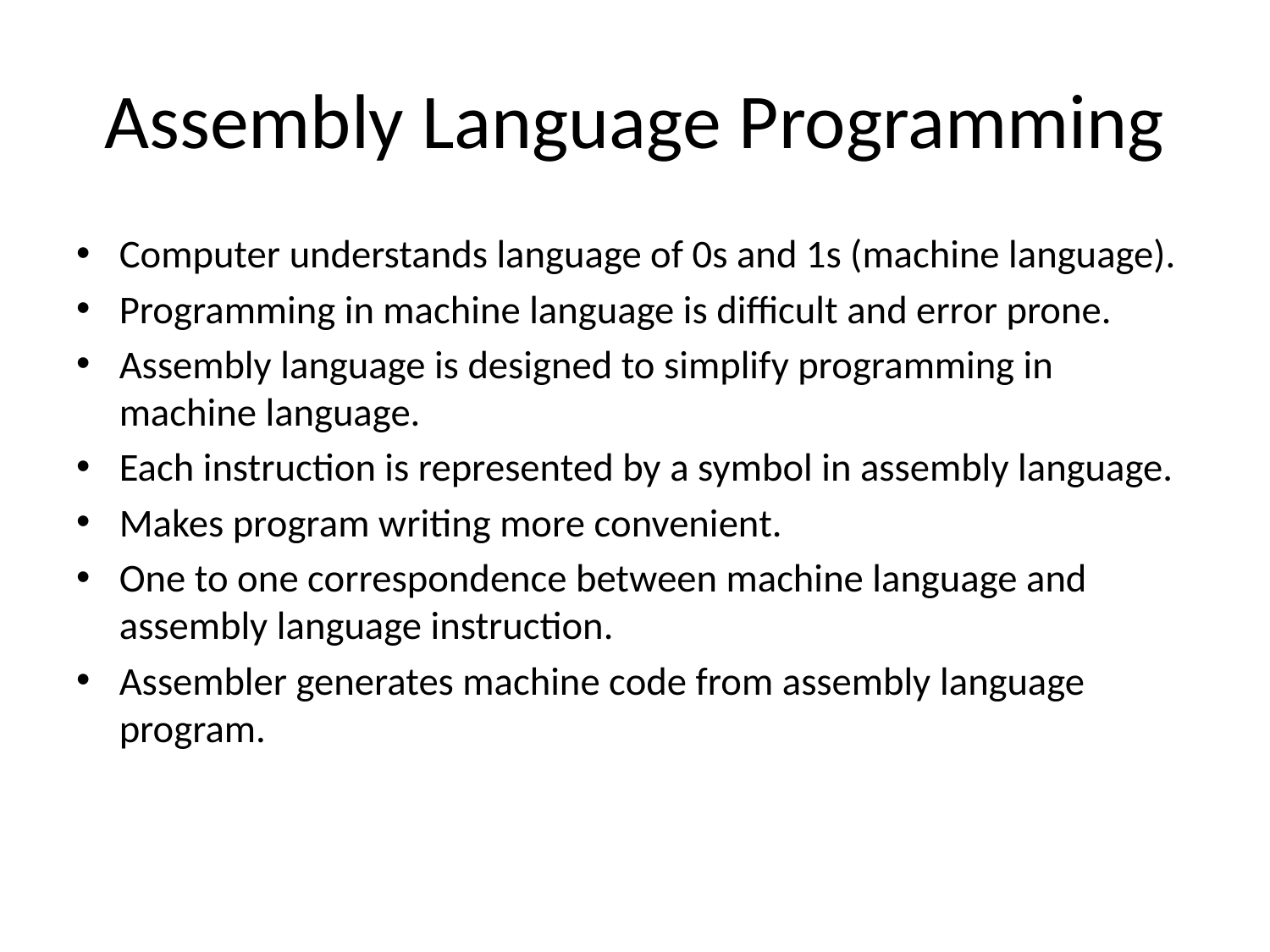

# Assembly Language Programming
Computer understands language of 0s and 1s (machine language).
Programming in machine language is difficult and error prone.
Assembly language is designed to simplify programming in machine language.
Each instruction is represented by a symbol in assembly language.
Makes program writing more convenient.
One to one correspondence between machine language and assembly language instruction.
Assembler generates machine code from assembly language program.